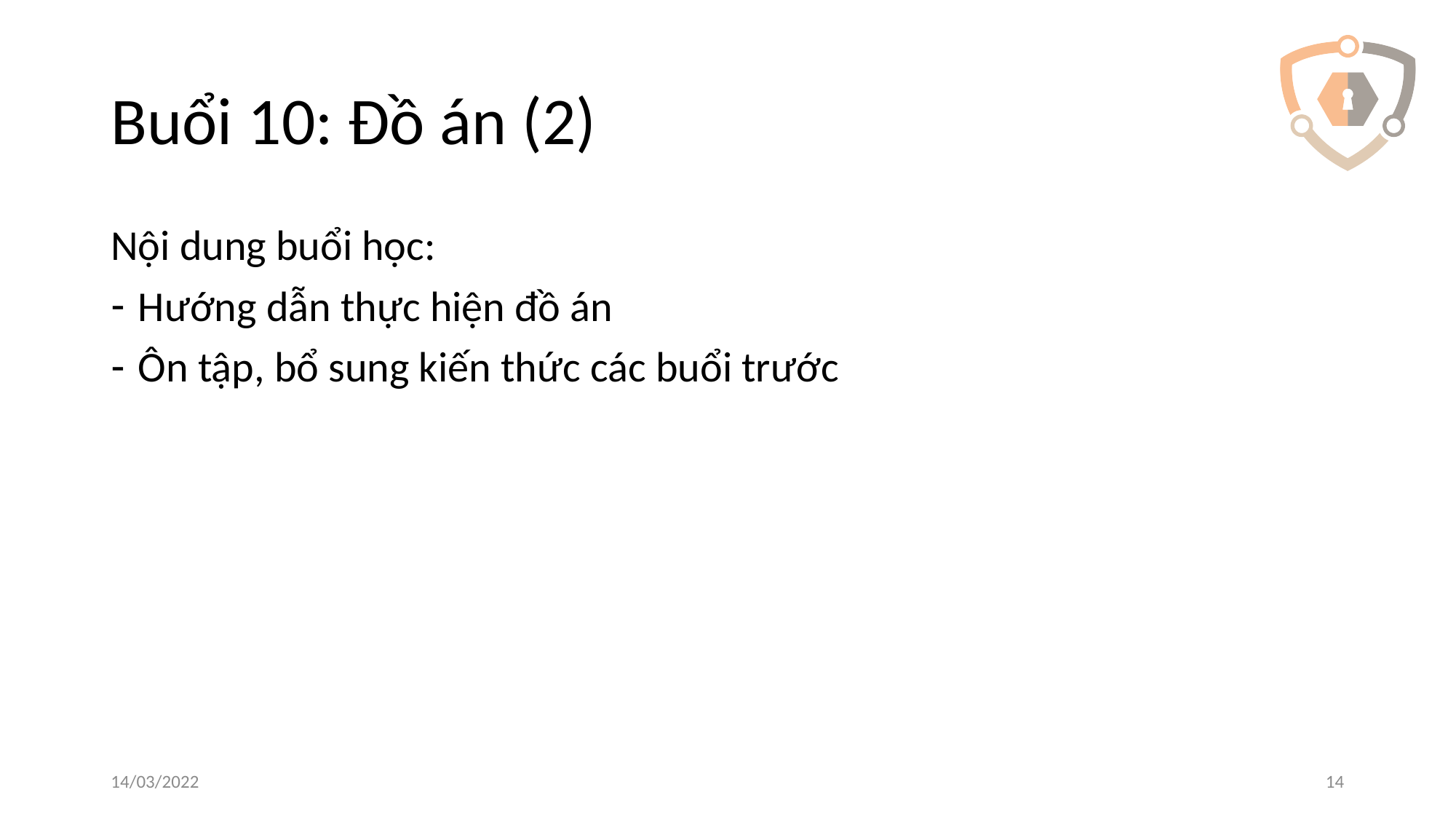

# Buổi 10: Đồ án (2)
Nội dung buổi học:
Hướng dẫn thực hiện đồ án
Ôn tập, bổ sung kiến thức các buổi trước

14/03/2022
14